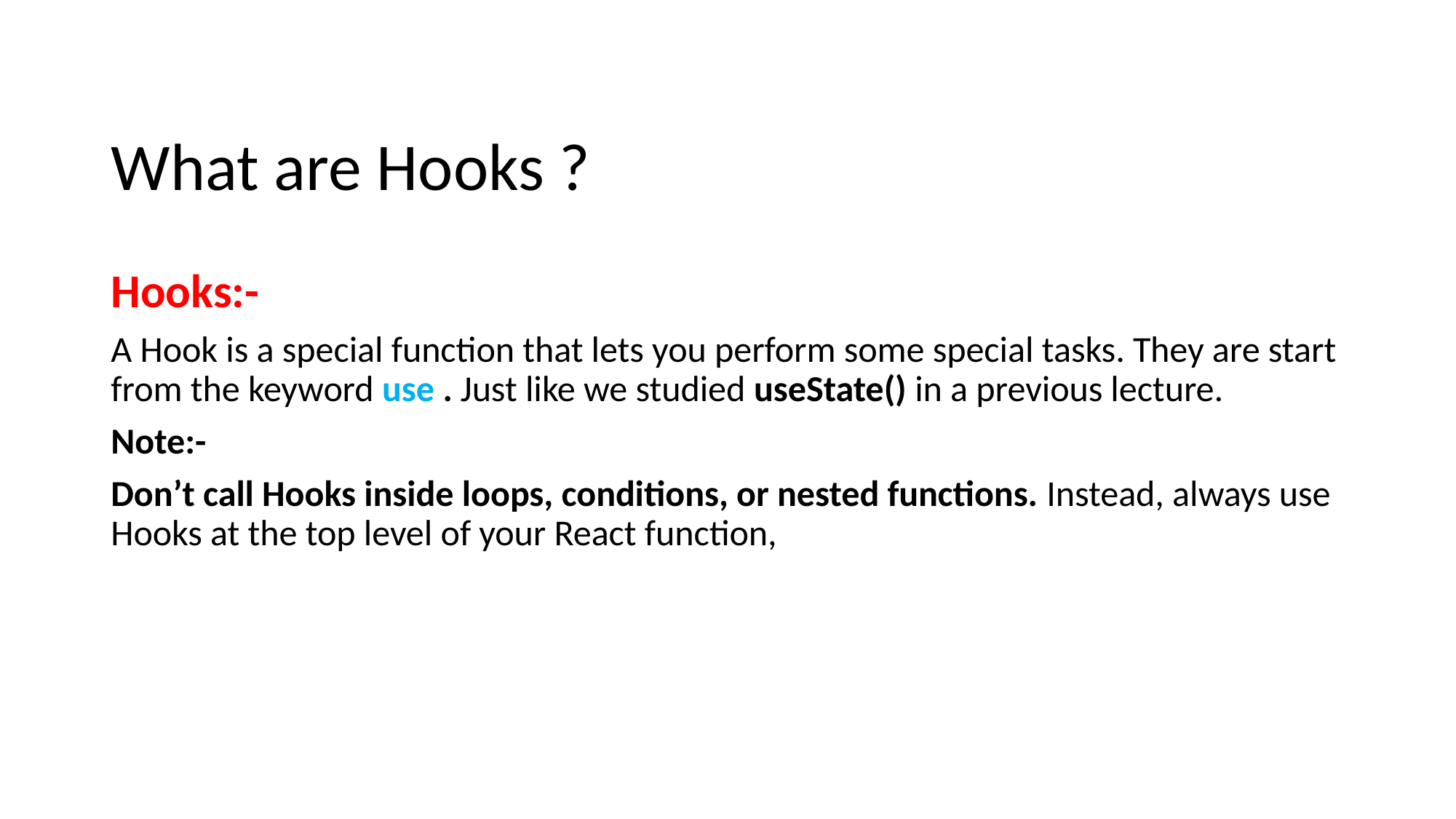

# What are Hooks ?
Hooks:-
A Hook is a special function that lets you perform some special tasks. They are start from the keyword use . Just like we studied useState() in a previous lecture.
Note:-
Don’t call Hooks inside loops, conditions, or nested functions. Instead, always use Hooks at the top level of your React function,